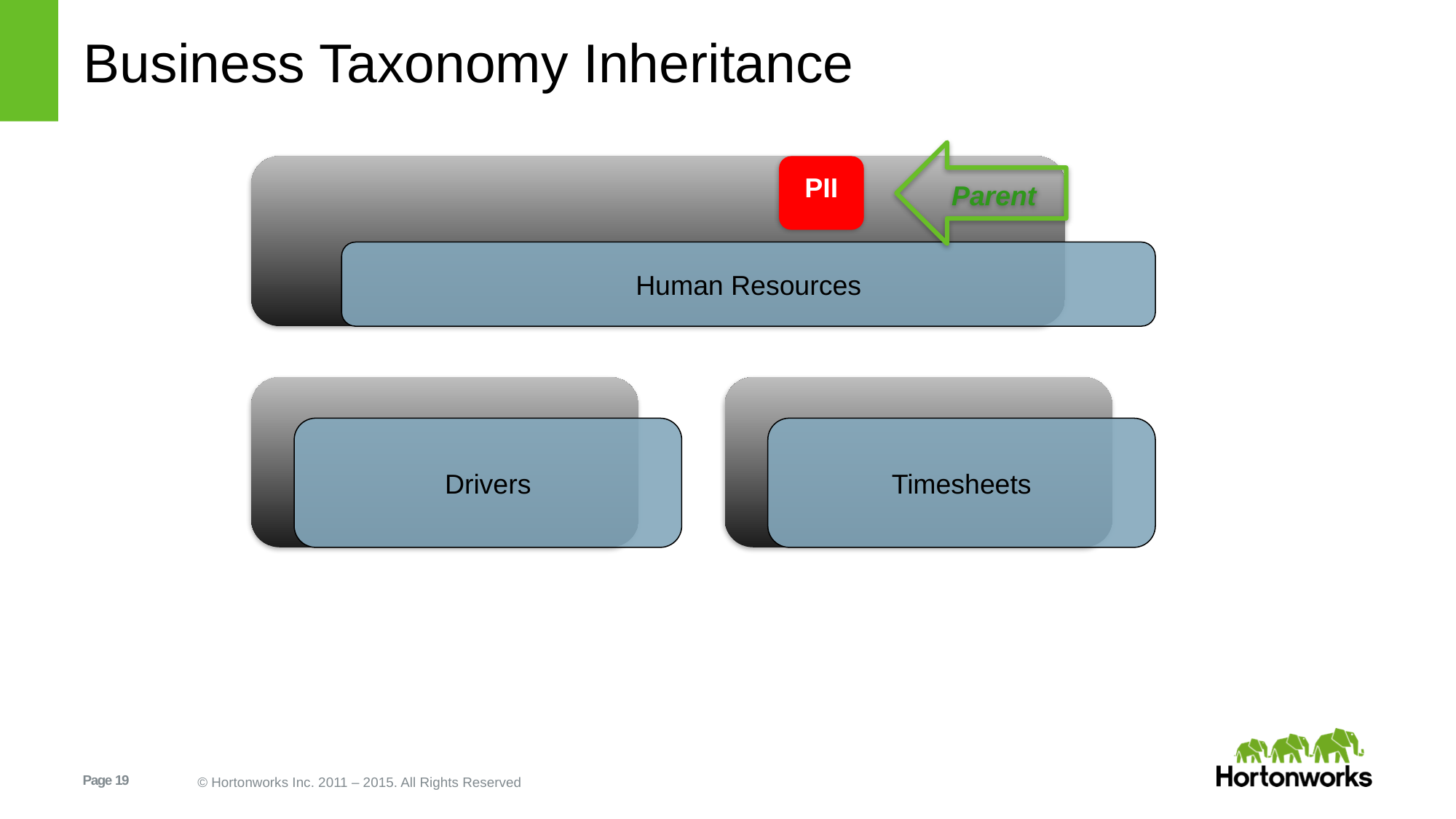

# Business Taxonomy Inheritance
Parent
Human Resources
Drivers
Timesheets
PII